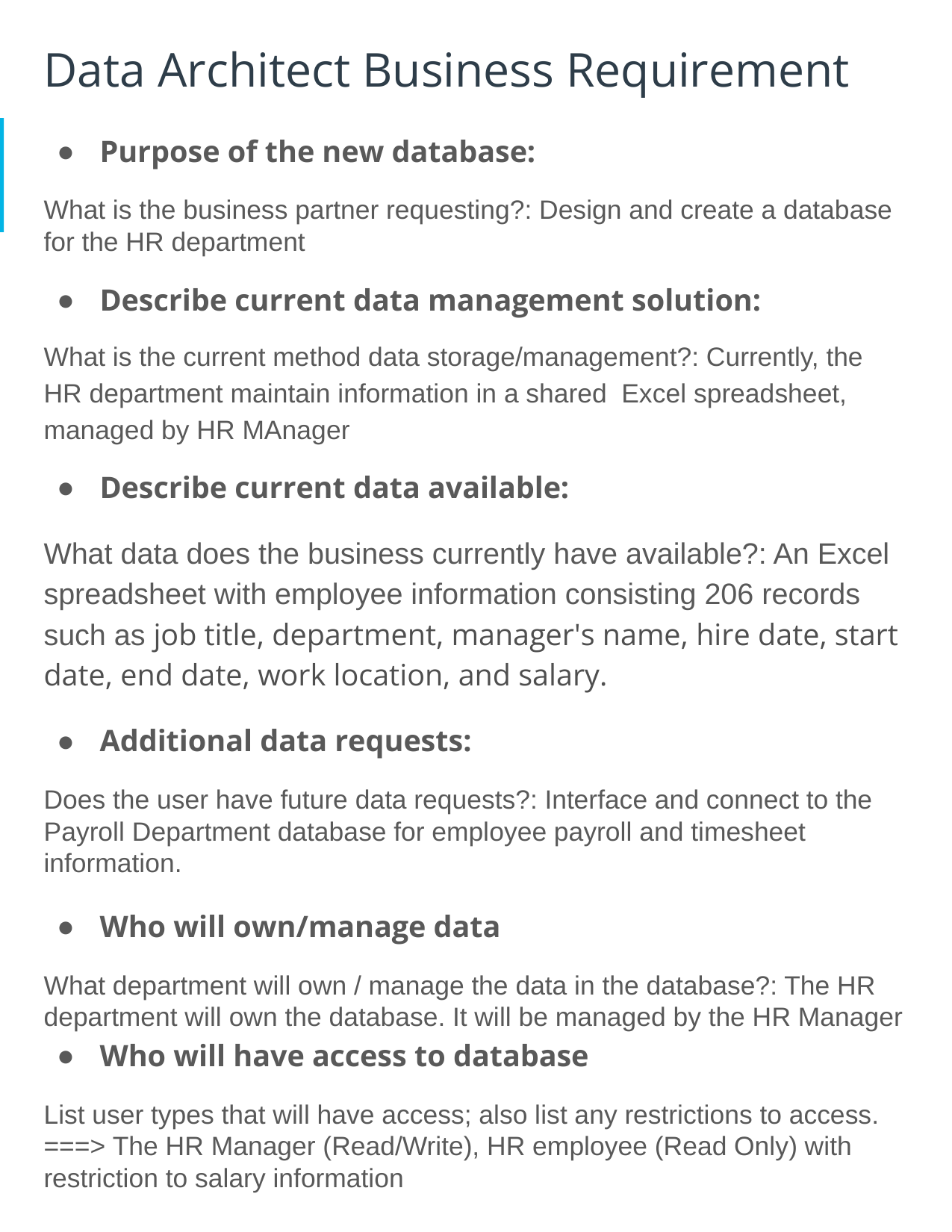

# Data Architect Business Requirement
Purpose of the new database:
What is the business partner requesting?: Design and create a database for the HR department
Describe current data management solution:
What is the current method data storage/management?: Currently, the HR department maintain information in a shared  Excel spreadsheet, managed by HR MAnager
Describe current data available:
What data does the business currently have available?: An Excel spreadsheet with employee information consisting 206 records  such as job title, department, manager's name, hire date, start date, end date, work location, and salary.
Additional data requests:
Does the user have future data requests?: Interface and connect to the Payroll Department database for employee payroll and timesheet information.
Who will own/manage data
What department will own / manage the data in the database?: The HR department will own the database. It will be managed by the HR Manager
Who will have access to database
List user types that will have access; also list any restrictions to access. ===> The HR Manager (Read/Write), HR employee (Read Only) with restriction to salary information